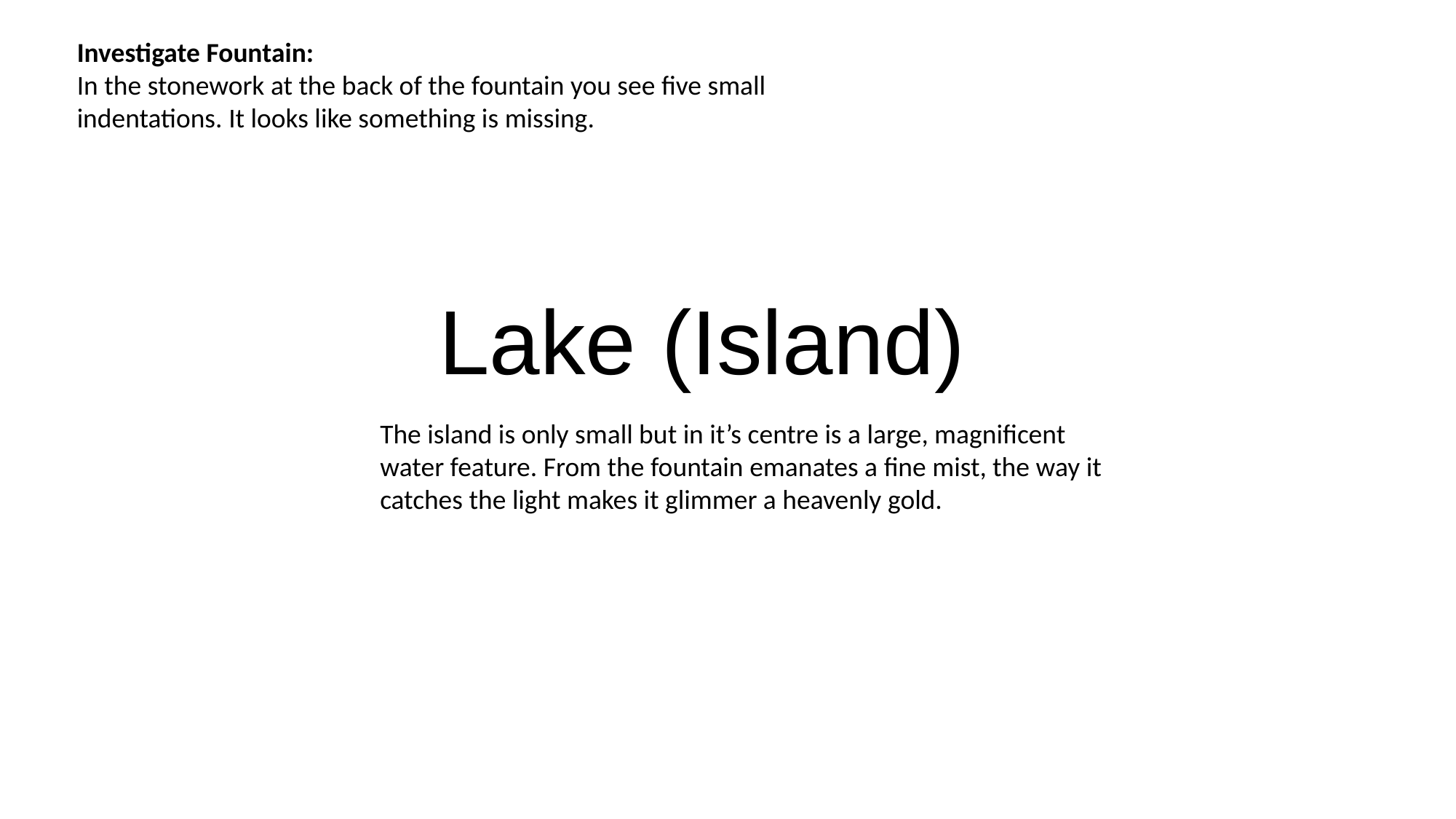

Investigate Fountain:
In the stonework at the back of the fountain you see five small indentations. It looks like something is missing.
Lake (Island)
The island is only small but in it’s centre is a large, magnificent water feature. From the fountain emanates a fine mist, the way it catches the light makes it glimmer a heavenly gold.